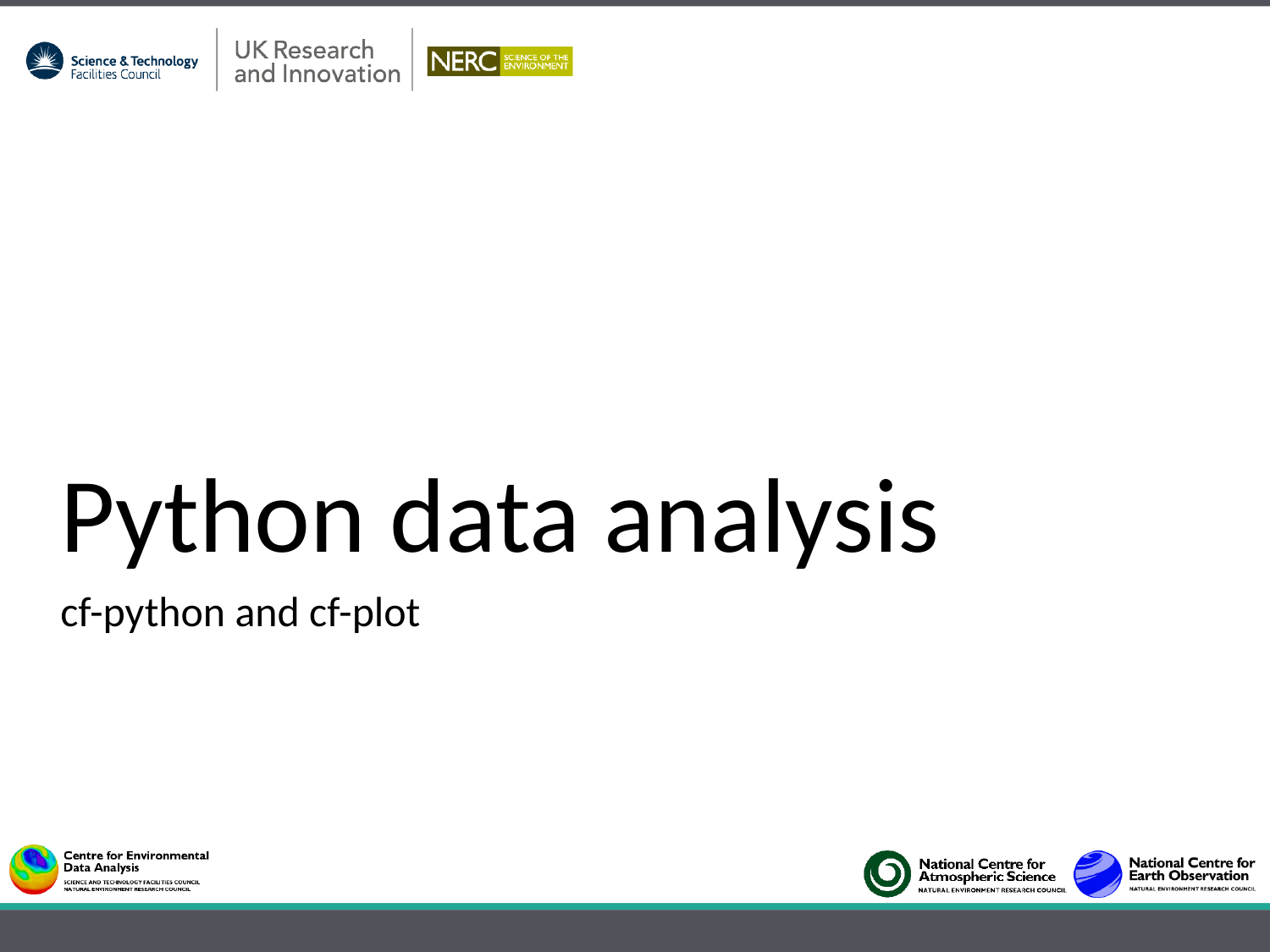

# Python data analysis
cf-python and cf-plot